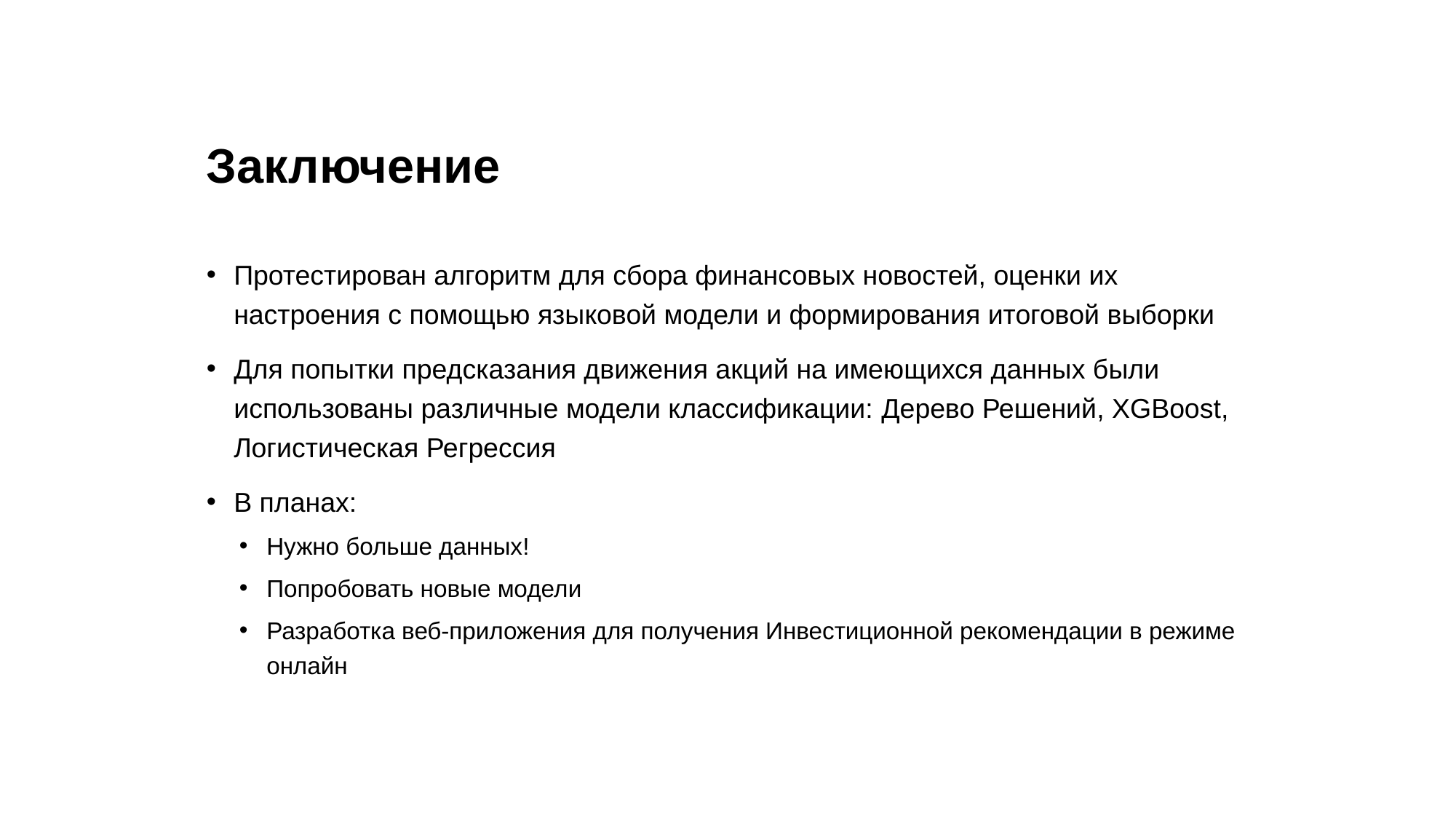

# Заключение
Протестирован алгоритм для сбора финансовых новостей, оценки их настроения с помощью языковой модели и формирования итоговой выборки
Для попытки предсказания движения акций на имеющихся данных были использованы различные модели классификации: Дерево Решений, XGBoost, Логистическая Регрессия
В планах:
Нужно больше данных!
Попробовать новые модели
Разработка веб-приложения для получения Инвестиционной рекомендации в режиме онлайн